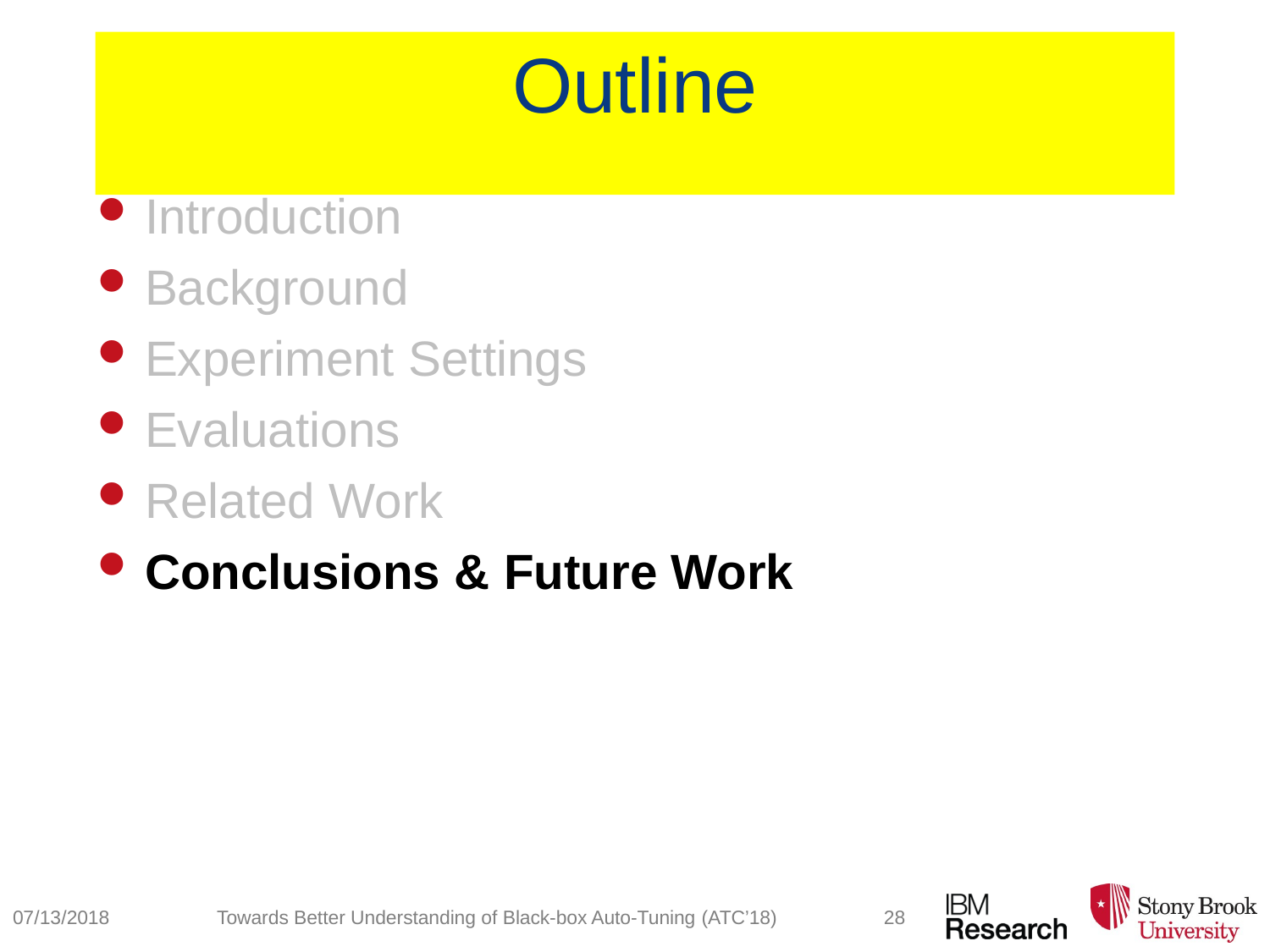

# Outline
Introduction
Background
Experiment Settings
Evaluations
Related Work
Conclusions & Future Work
07/13/2018
Towards Better Understanding of Black-box Auto-Tuning (ATC’18)
28